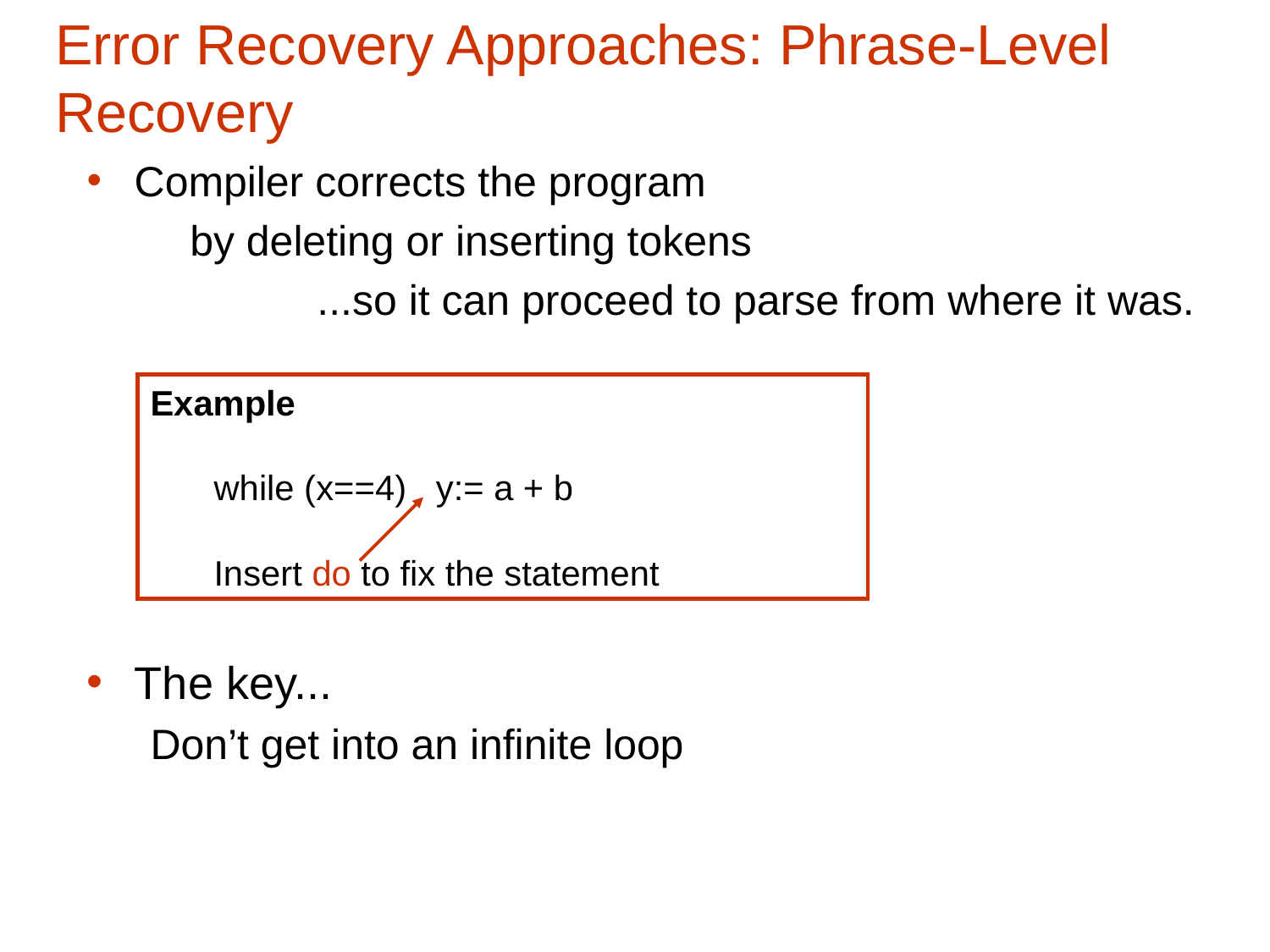

# Error Recovery Approaches: Phrase-Level Recovery
Compiler corrects the program
	by deleting or inserting tokens
		...so it can proceed to parse from where it was.

The key...
Don’t get into an infinite loop
Example

while (x==4)   y:= a + b

Insert do to fix the statement